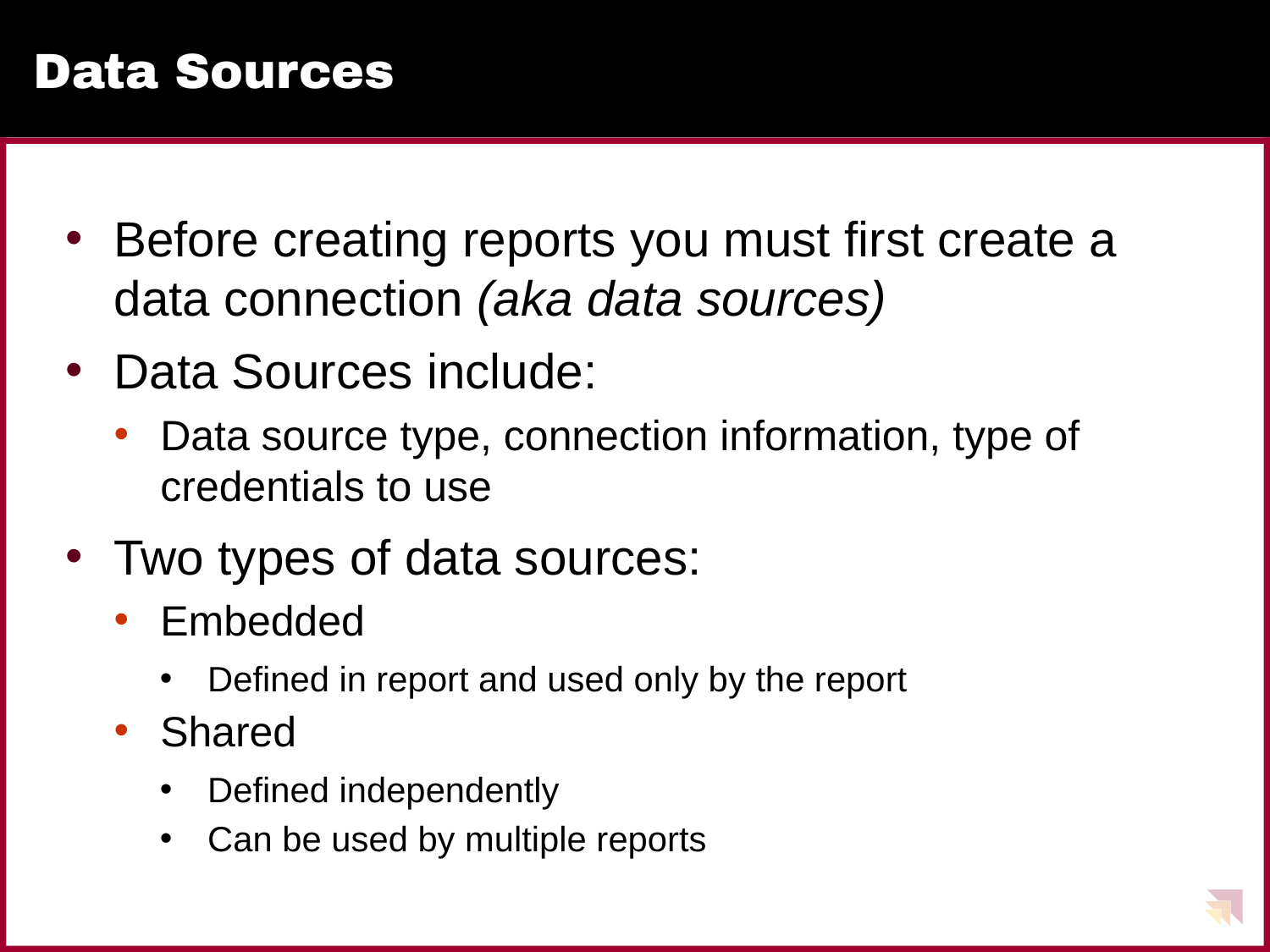

# Data Sources
Before creating reports you must first create a data connection (aka data sources)
Data Sources include:
Data source type, connection information, type of credentials to use
Two types of data sources:
Embedded
Defined in report and used only by the report
Shared
Defined independently
Can be used by multiple reports